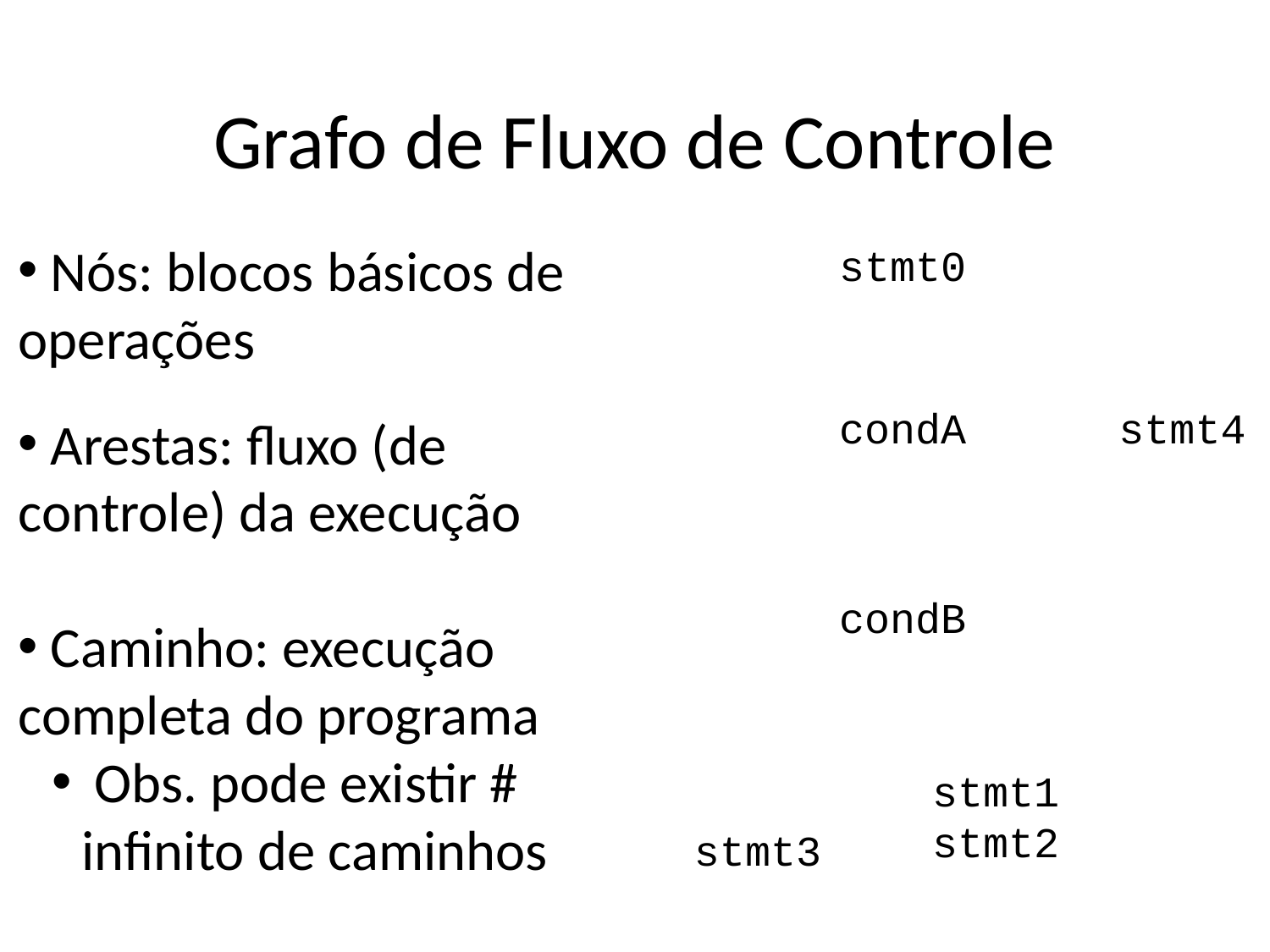

Grafo de Fluxo de Controle
stmt0
 Nós: blocos básicos de operações

 Arestas: fluxo (de controle) da execução

 Caminho: execução completa do programa
 Obs. pode existir # infinito de caminhos

condA
stmt4

condB

stmt1
stmt2
stmt3